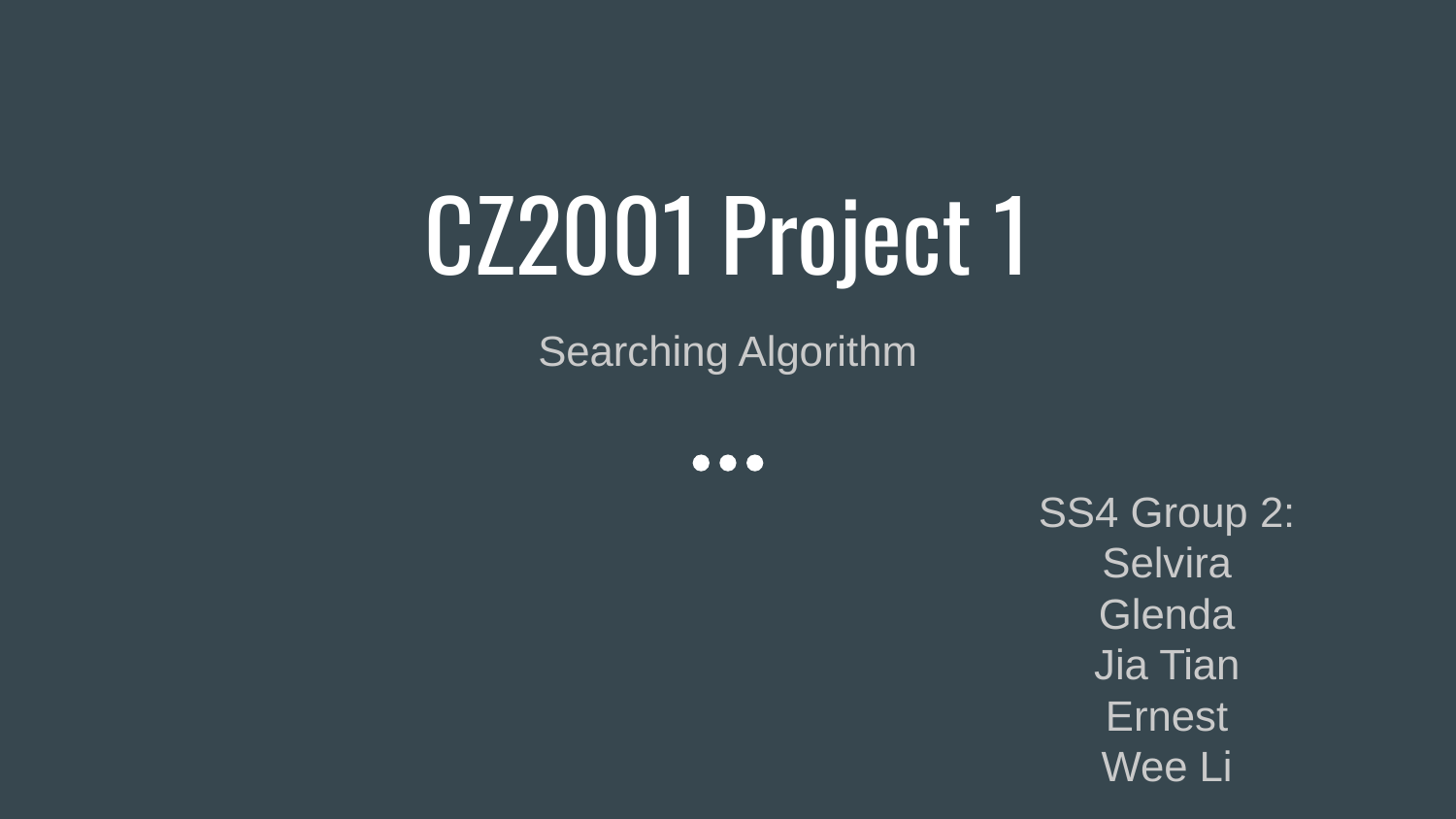

# CZ2001 Project 1
Searching Algorithm
SS4 Group 2:
Selvira
Glenda
Jia Tian
Ernest
Wee Li